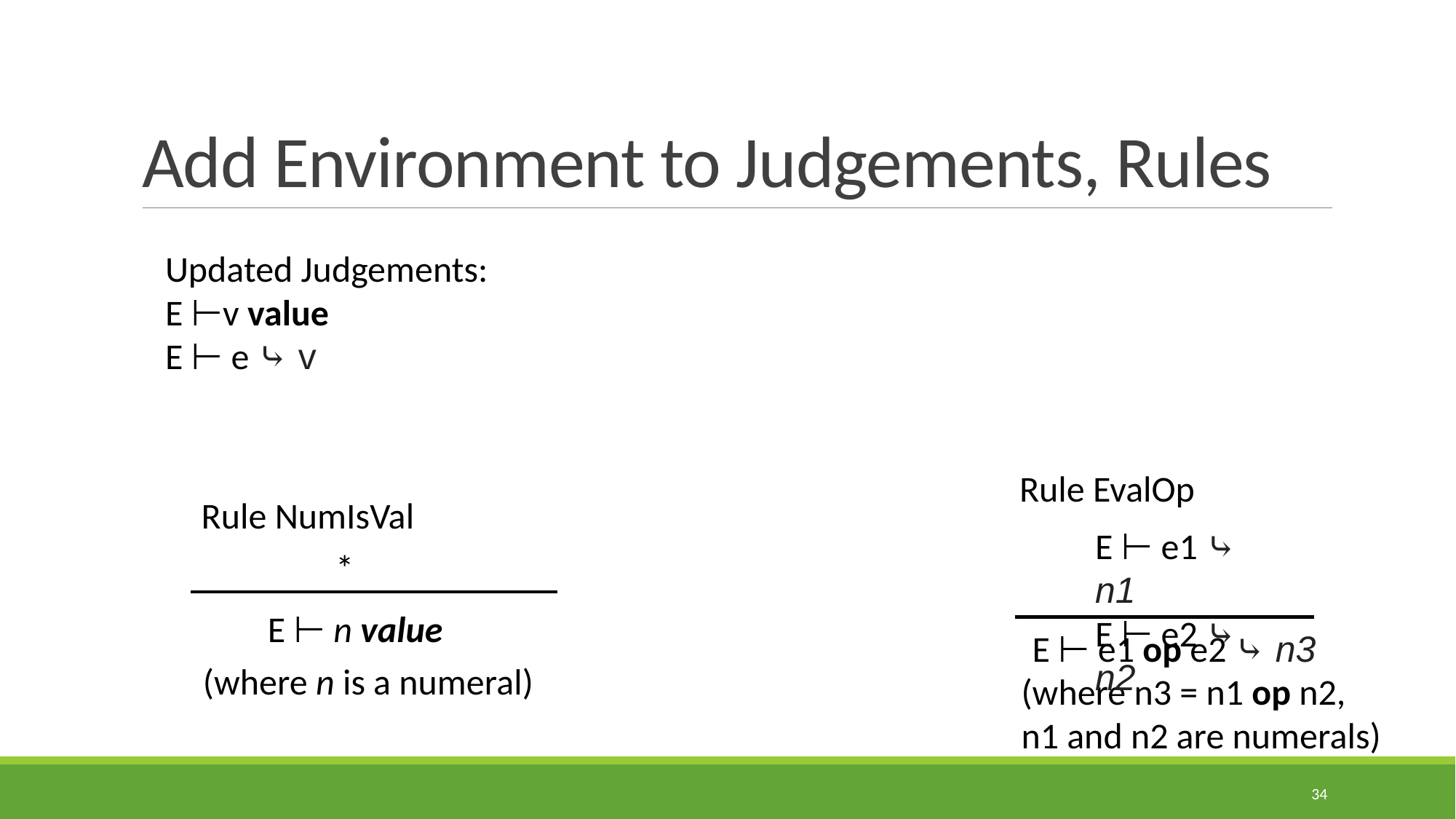

# Add Environment to Judgements, Rules
Updated Judgements:
E ⊢v value
E ⊢ e ⤷ v
Rule EvalOp
E ⊢ e1 ⤷ n1
E ⊢ e2 ⤷ n2
E ⊢ e1 op e2 ⤷ n3
(where n3 = n1 op n2,
n1 and n2 are numerals)
Rule NumIsVal
*
E ⊢ n value
(where n is a numeral)
34